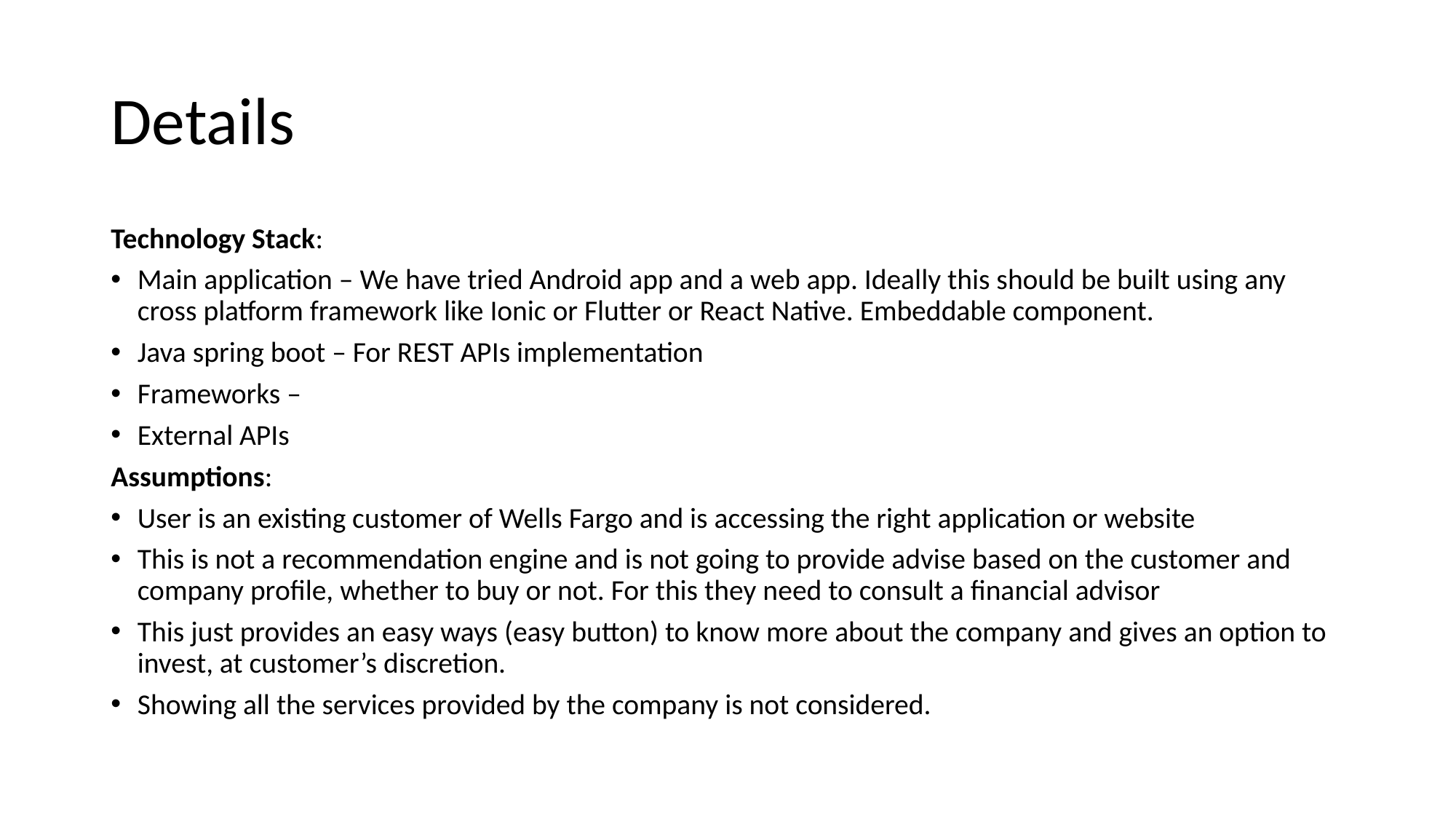

# Details
Technology Stack:
Main application – We have tried Android app and a web app. Ideally this should be built using any cross platform framework like Ionic or Flutter or React Native. Embeddable component.
Java spring boot – For REST APIs implementation
Frameworks –
External APIs
Assumptions:
User is an existing customer of Wells Fargo and is accessing the right application or website
This is not a recommendation engine and is not going to provide advise based on the customer and company profile, whether to buy or not. For this they need to consult a financial advisor
This just provides an easy ways (easy button) to know more about the company and gives an option to invest, at customer’s discretion.
Showing all the services provided by the company is not considered.